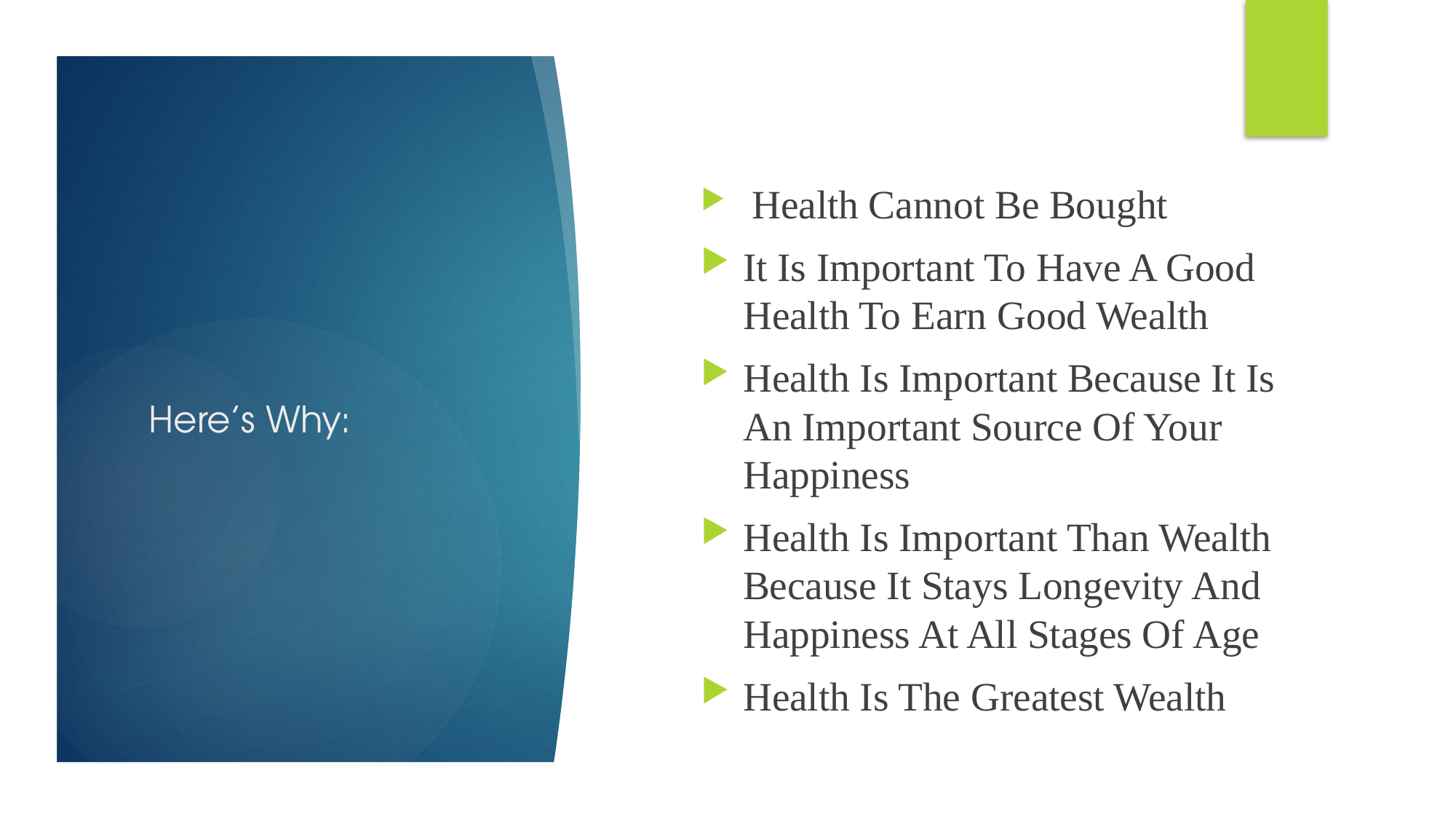

# Here’s Why:
 Health Cannot Be Bought
It Is Important To Have A Good Health To Earn Good Wealth
Health Is Important Because It Is An Important Source Of Your Happiness
Health Is Important Than Wealth Because It Stays Longevity And Happiness At All Stages Of Age
Health Is The Greatest Wealth